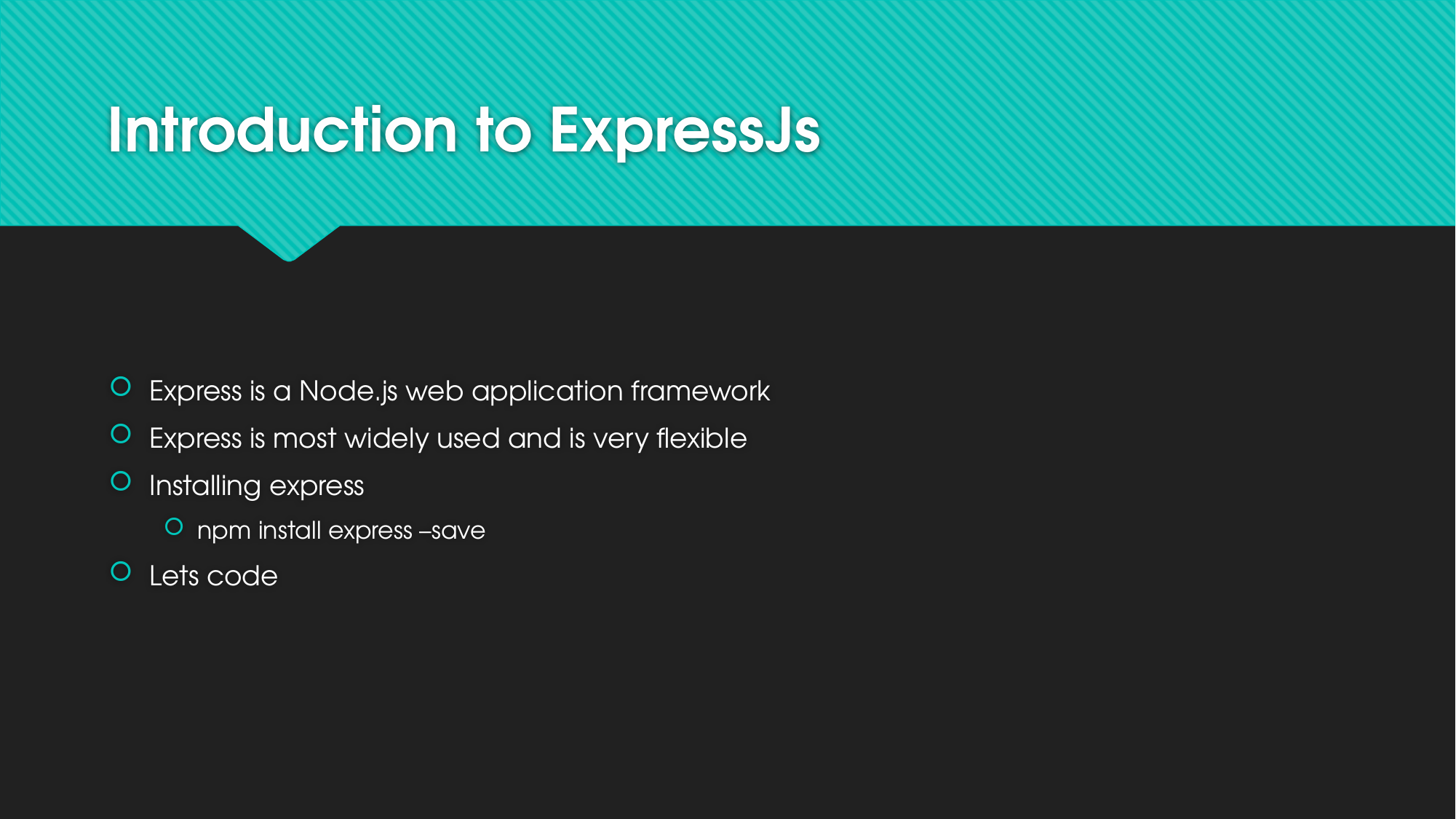

# Introduction to ExpressJs
Express is a Node.js web application framework
Express is most widely used and is very flexible
Installing express
npm install express –save
Lets code